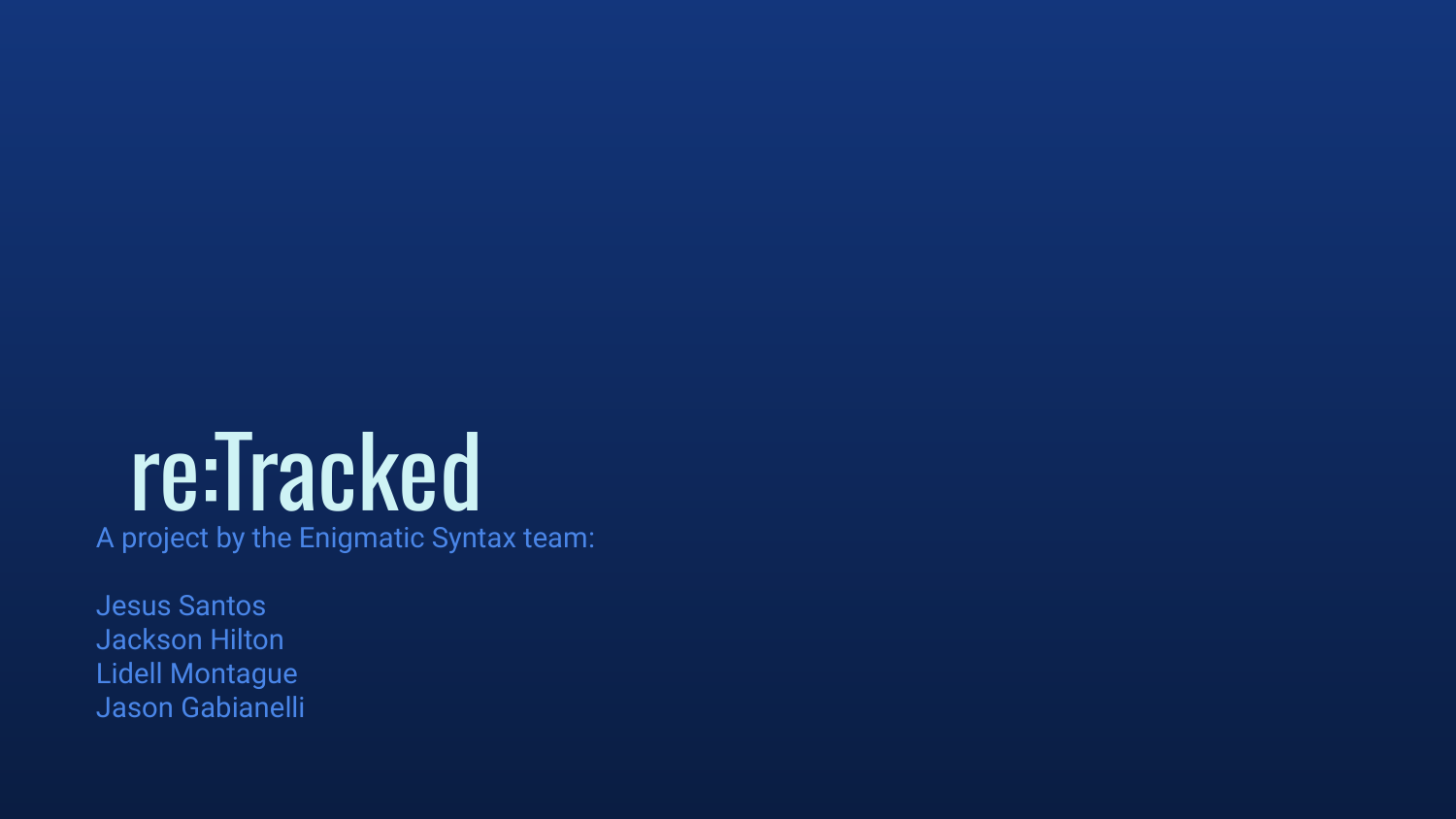

# re:Tracked
A project by the Enigmatic Syntax team:

Jesus Santos
Jackson Hilton
Lidell Montague
Jason Gabianelli